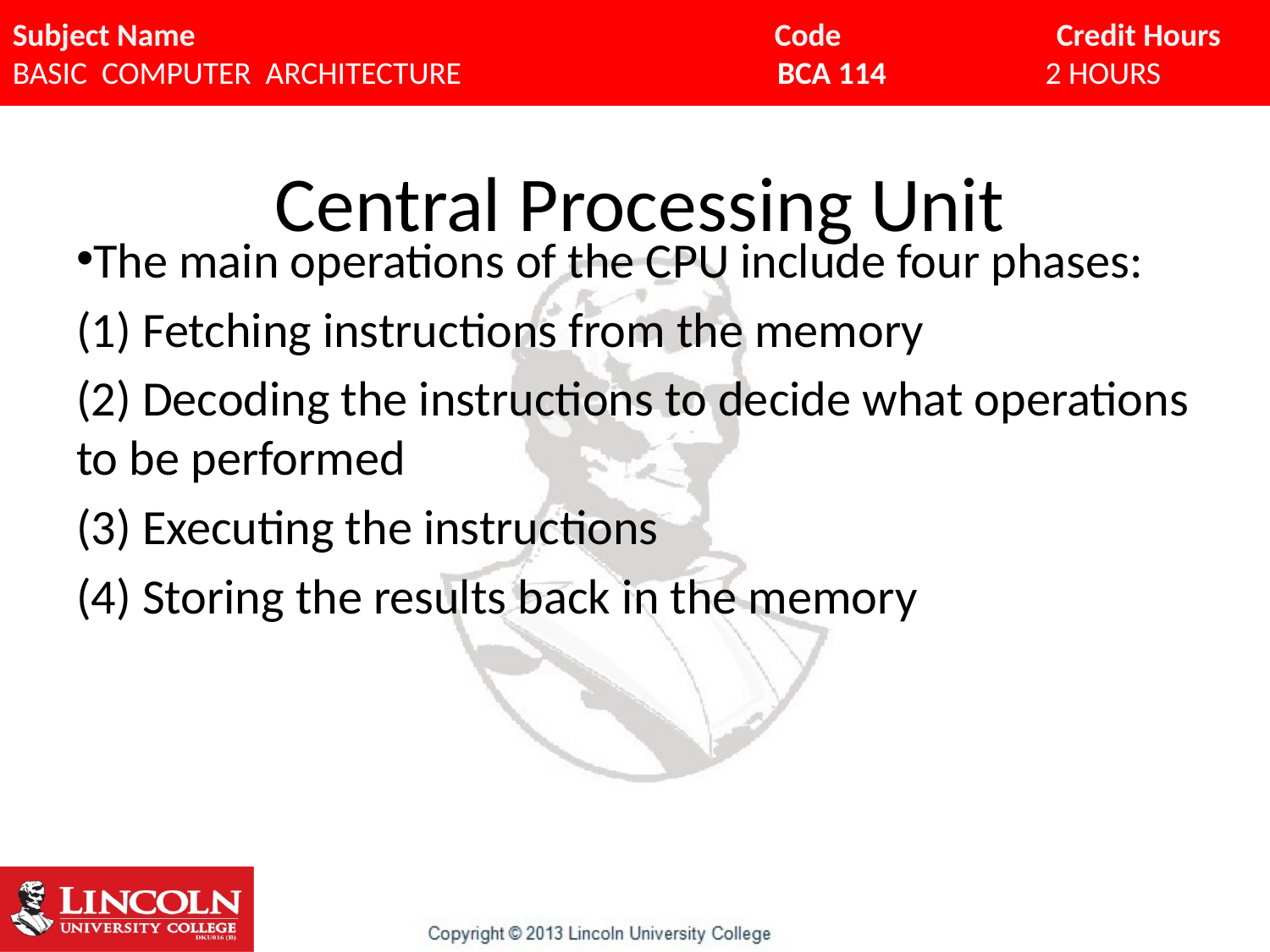

# Central Processing Unit
The main operations of the CPU include four phases:
(1) Fetching instructions from the memory
(2) Decoding the instructions to decide what operations to be performed
(3) Executing the instructions
(4) Storing the results back in the memory